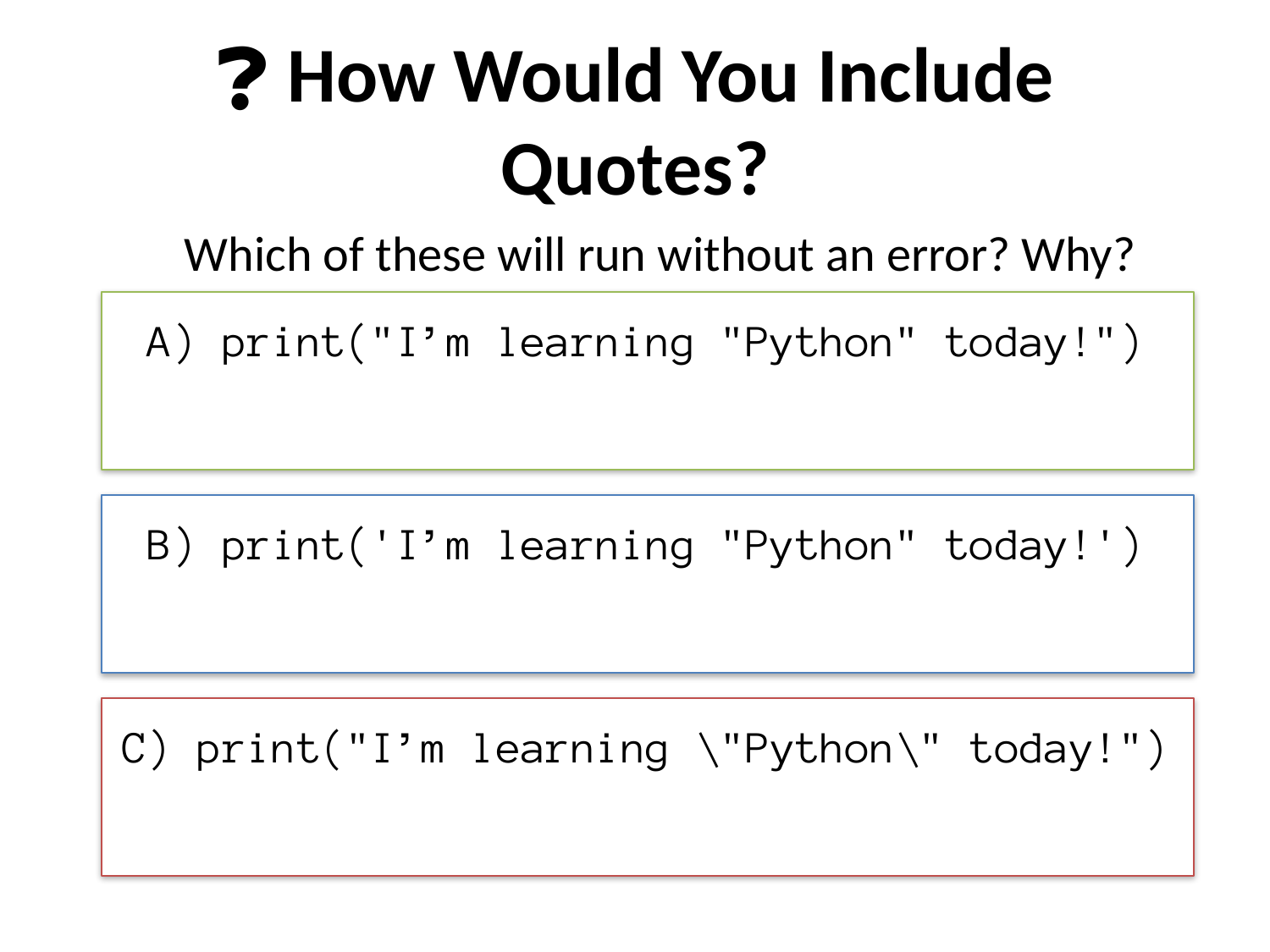

# ❓ How Would You Include Quotes?
Which of these will run without an error? Why?

A) print("I’m learning "Python" today!")

B) print('I’m learning "Python" today!')

C) print("I’m learning \"Python\" today!")